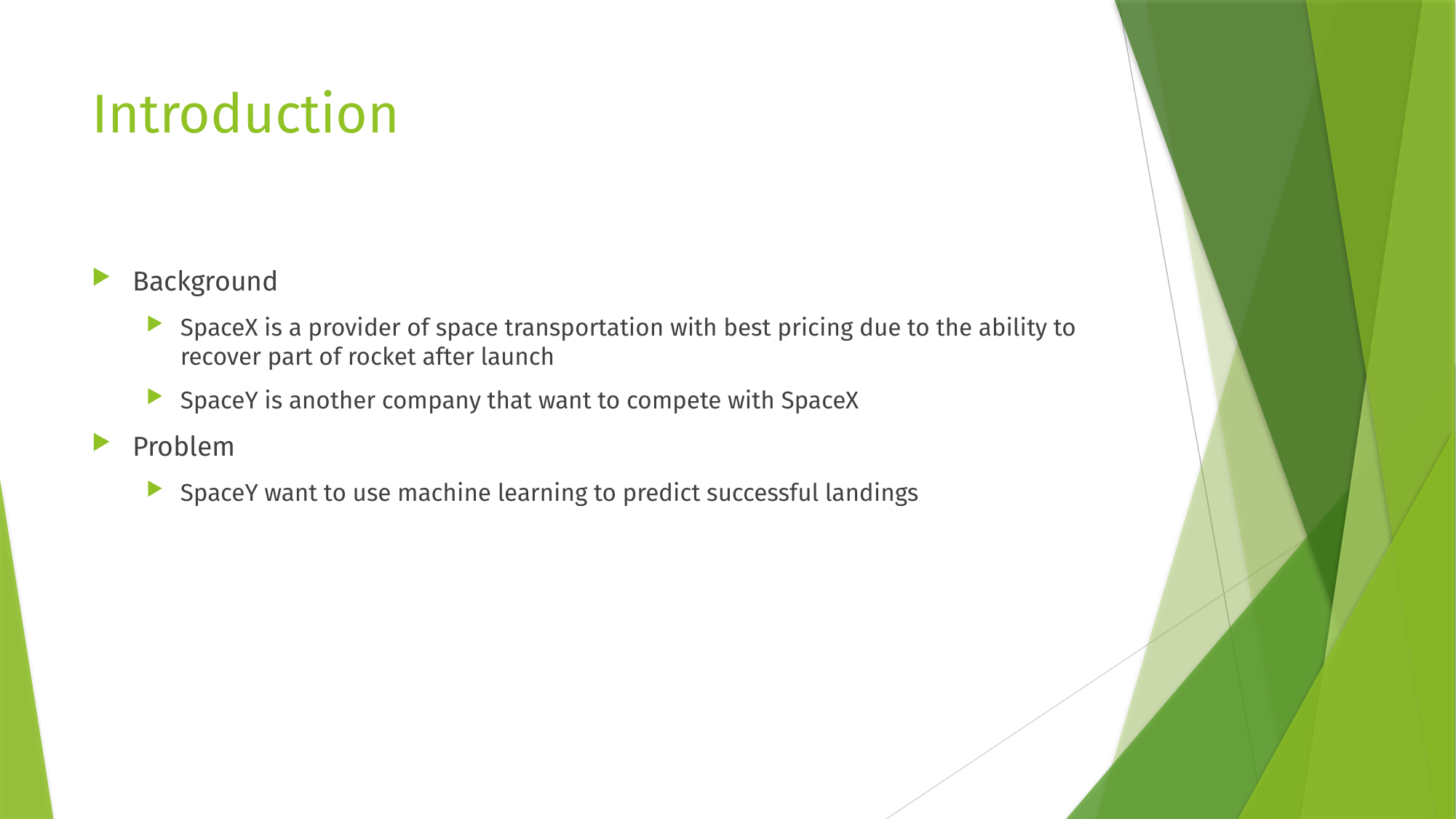

# Introduction
Background
SpaceX is a provider of space transportation with best pricing due to the ability to recover part of rocket after launch
SpaceY is another company that want to compete with SpaceX
Problem
SpaceY want to use machine learning to predict successful landings